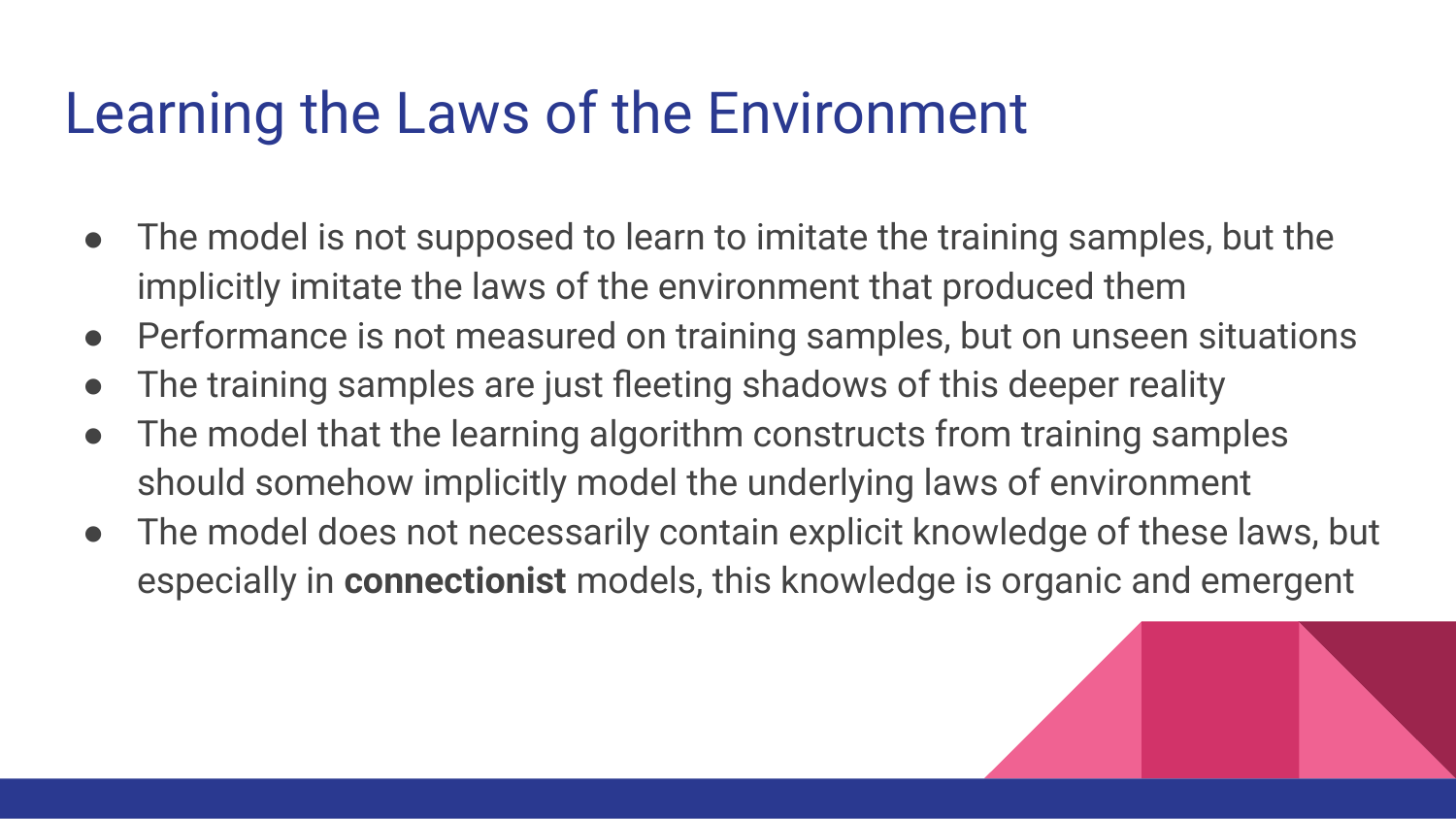

# Learning the Laws of the Environment
The model is not supposed to learn to imitate the training samples, but the implicitly imitate the laws of the environment that produced them
Performance is not measured on training samples, but on unseen situations
The training samples are just fleeting shadows of this deeper reality
The model that the learning algorithm constructs from training samples should somehow implicitly model the underlying laws of environment
The model does not necessarily contain explicit knowledge of these laws, but especially in connectionist models, this knowledge is organic and emergent